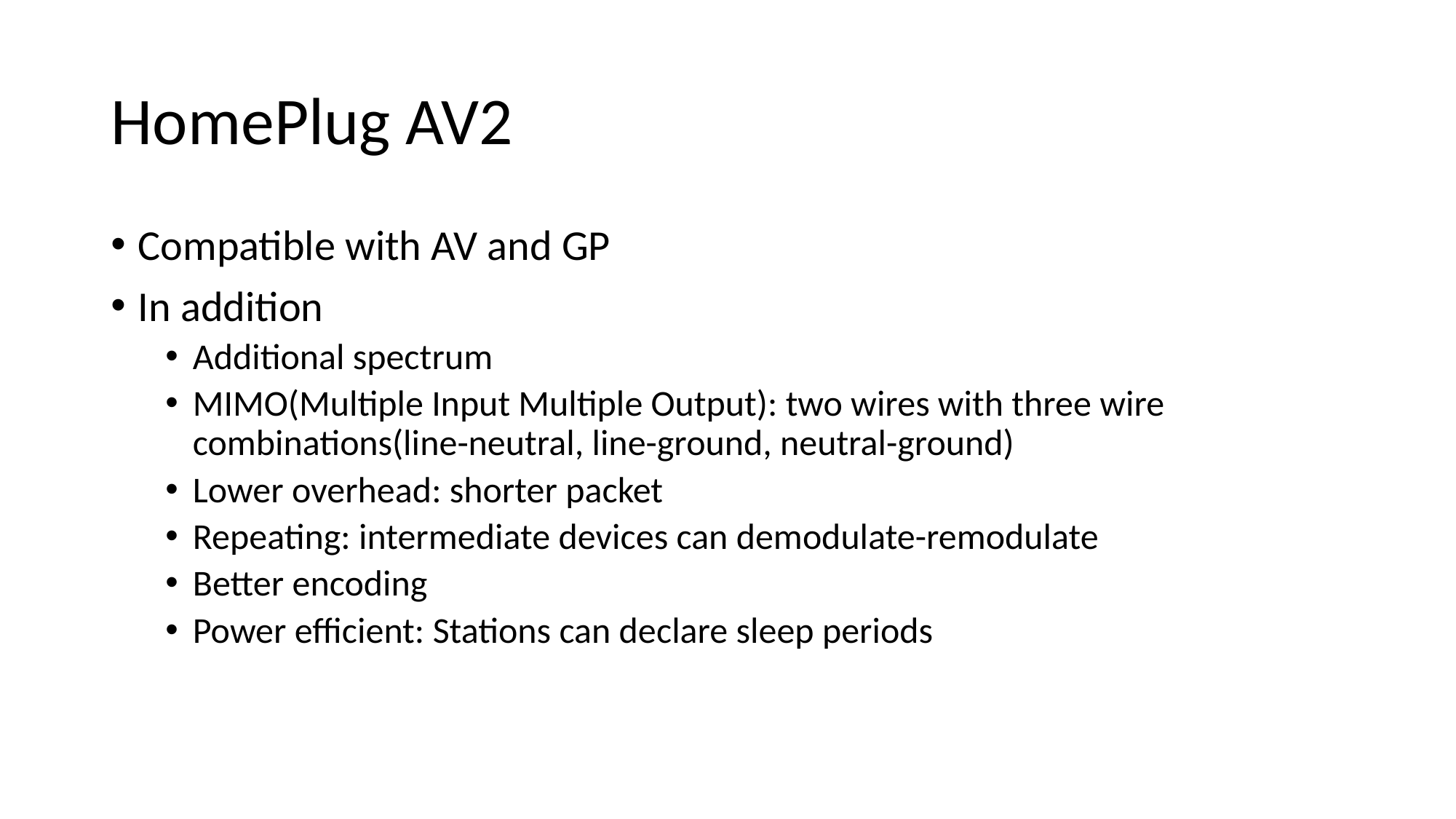

# HomePlug AV2
Compatible with AV and GP
In addition
Additional spectrum
MIMO(Multiple Input Multiple Output): two wires with three wire combinations(line-neutral, line-ground, neutral-ground)
Lower overhead: shorter packet
Repeating: intermediate devices can demodulate-remodulate
Better encoding
Power efficient: Stations can declare sleep periods